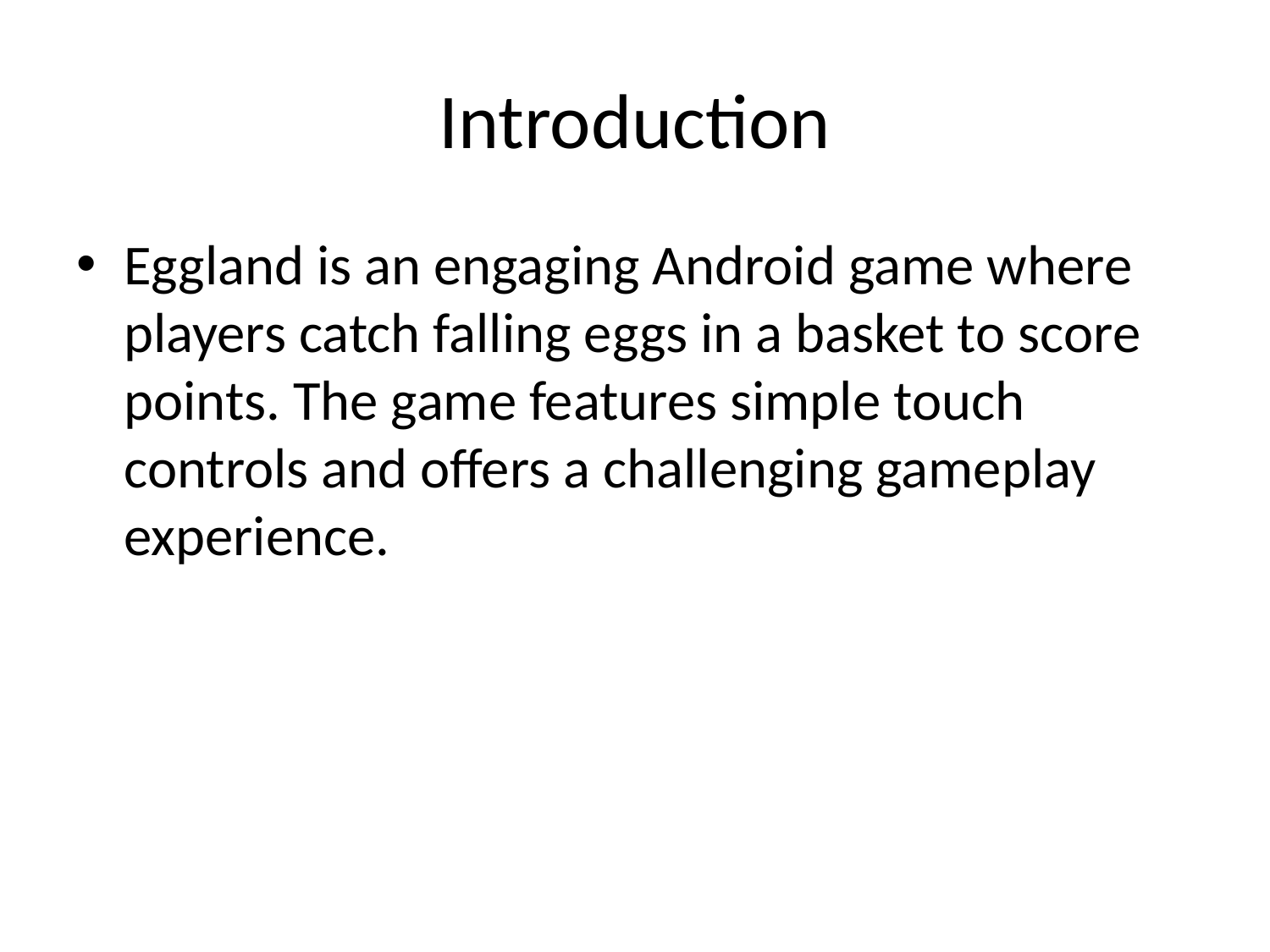

# Introduction
Eggland is an engaging Android game where players catch falling eggs in a basket to score points. The game features simple touch controls and offers a challenging gameplay experience.